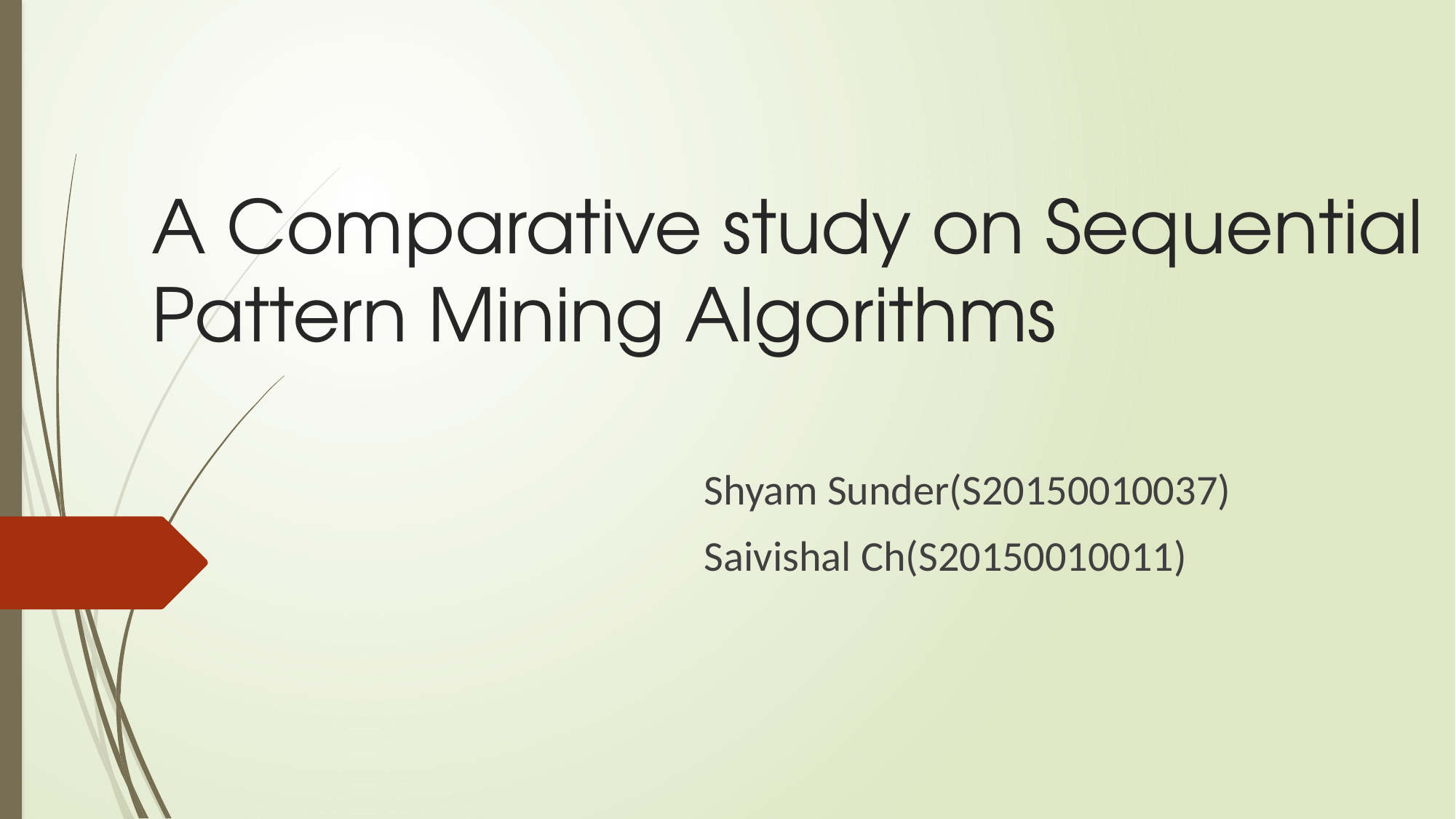

# A Comparative study on Sequential Pattern Mining Algorithms
Shyam Sunder(S20150010037)
Saivishal Ch(S20150010011)